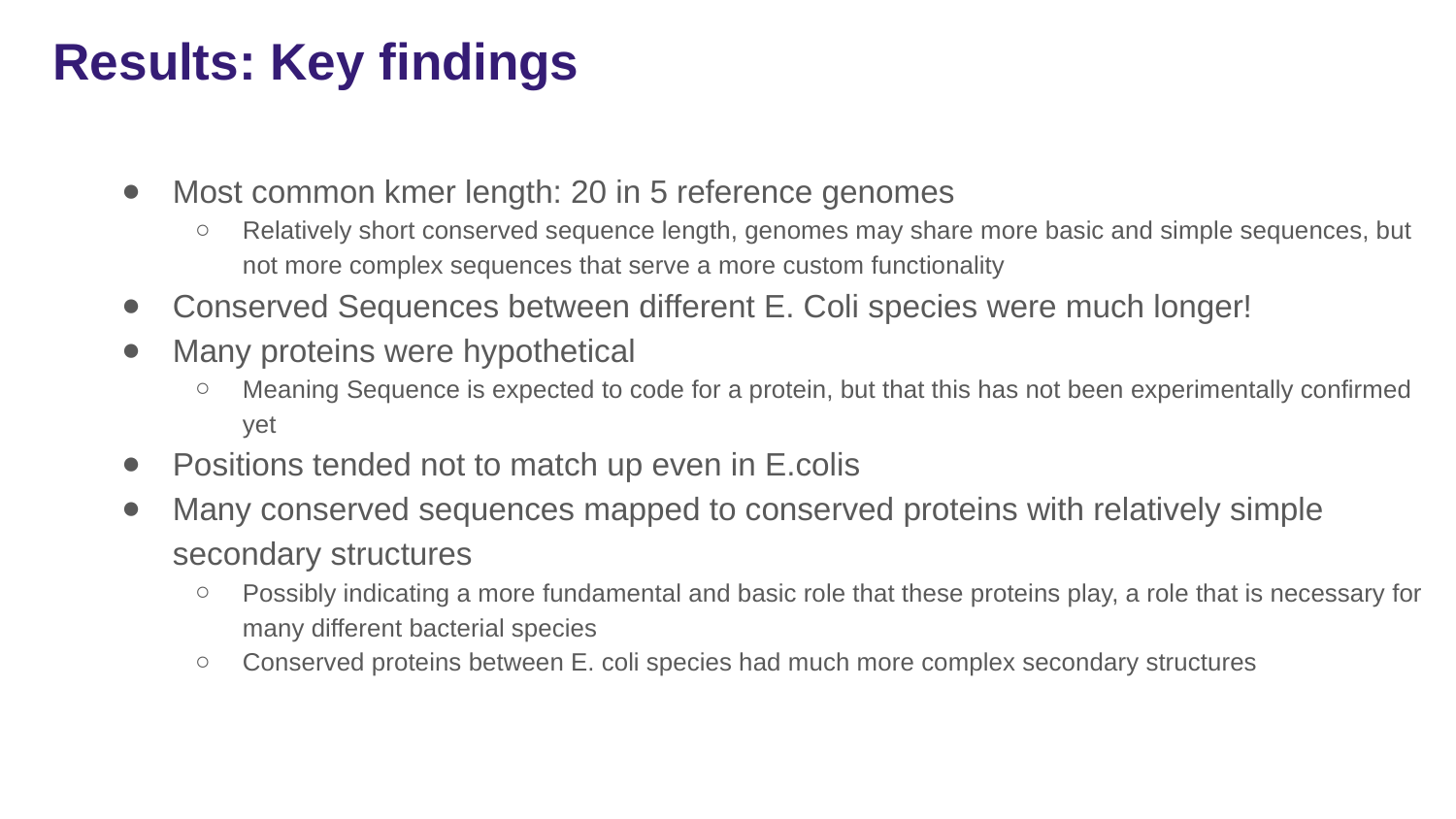

# Results: Key findings
Most common kmer length: 20 in 5 reference genomes
Relatively short conserved sequence length, genomes may share more basic and simple sequences, but not more complex sequences that serve a more custom functionality
Conserved Sequences between different E. Coli species were much longer!
Many proteins were hypothetical
Meaning Sequence is expected to code for a protein, but that this has not been experimentally confirmed yet
Positions tended not to match up even in E.colis
Many conserved sequences mapped to conserved proteins with relatively simple secondary structures
Possibly indicating a more fundamental and basic role that these proteins play, a role that is necessary for many different bacterial species
Conserved proteins between E. coli species had much more complex secondary structures